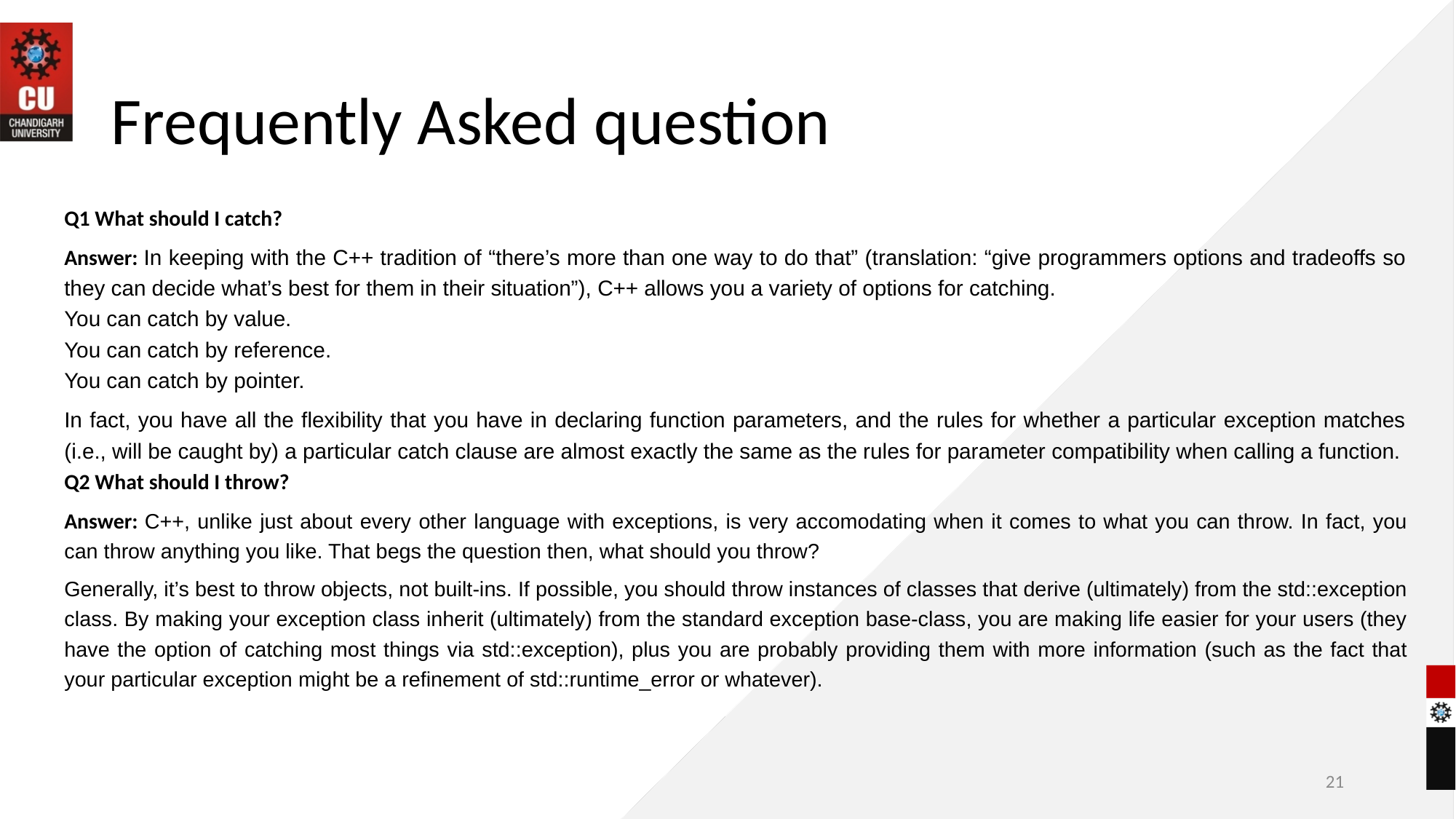

# Frequently Asked question
Q1 What should I catch?
Answer: In keeping with the C++ tradition of “there’s more than one way to do that” (translation: “give programmers options and tradeoffs so they can decide what’s best for them in their situation”), C++ allows you a variety of options for catching.
You can catch by value.
You can catch by reference.
You can catch by pointer.
In fact, you have all the flexibility that you have in declaring function parameters, and the rules for whether a particular exception matches (i.e., will be caught by) a particular catch clause are almost exactly the same as the rules for parameter compatibility when calling a function.
Q2 What should I throw?
Answer: C++, unlike just about every other language with exceptions, is very accomodating when it comes to what you can throw. In fact, you can throw anything you like. That begs the question then, what should you throw?
Generally, it’s best to throw objects, not built-ins. If possible, you should throw instances of classes that derive (ultimately) from the std::exception class. By making your exception class inherit (ultimately) from the standard exception base-class, you are making life easier for your users (they have the option of catching most things via std::exception), plus you are probably providing them with more information (such as the fact that your particular exception might be a refinement of std::runtime_error or whatever).
21